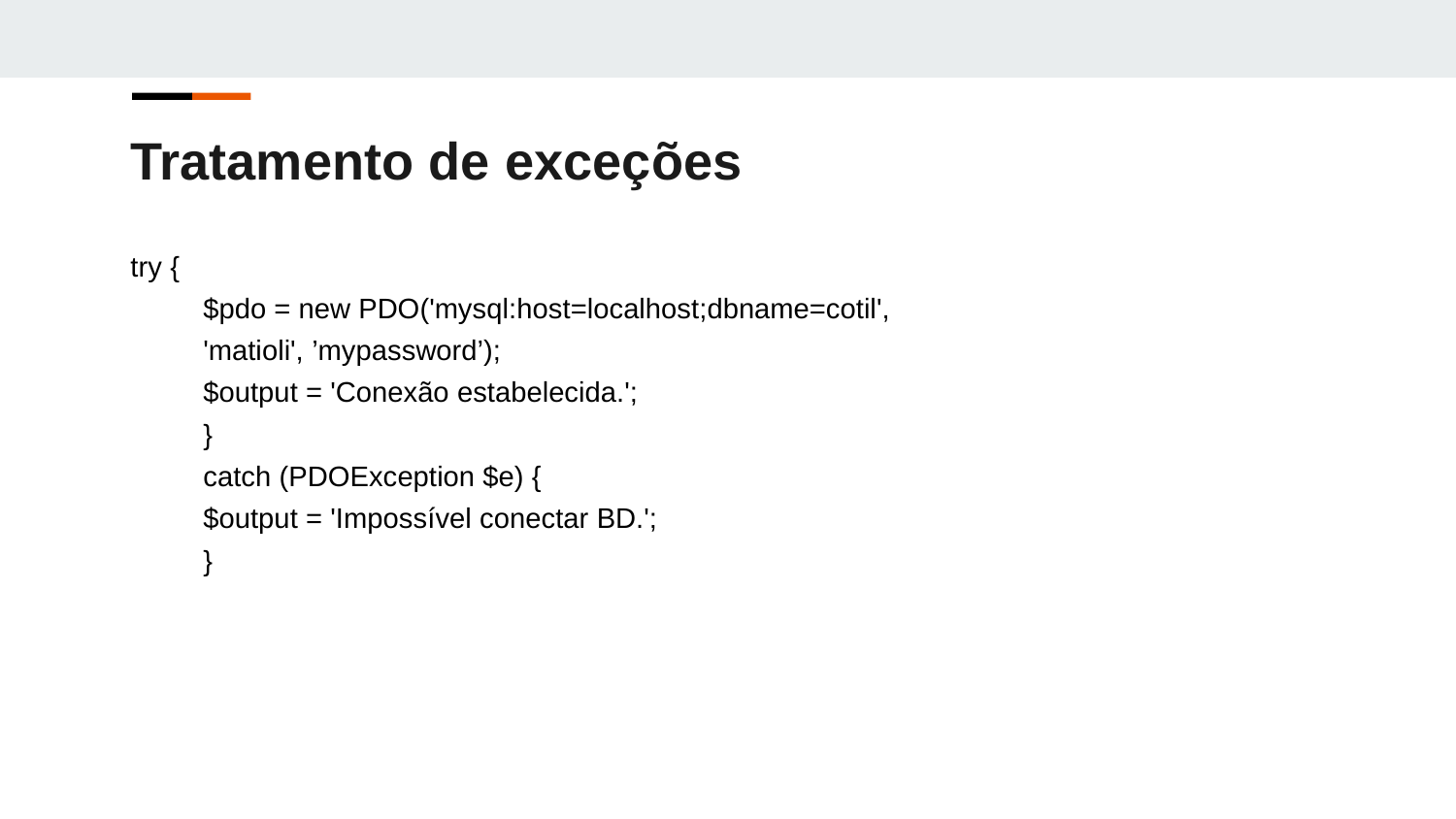

Tratamento de exceções
try {
$pdo = new PDO('mysql:host=localhost;dbname=cotil',
'matioli', ’mypassword’);
$output = 'Conexão estabelecida.';
}
catch (PDOException $e) {
$output = 'Impossível conectar BD.';
}